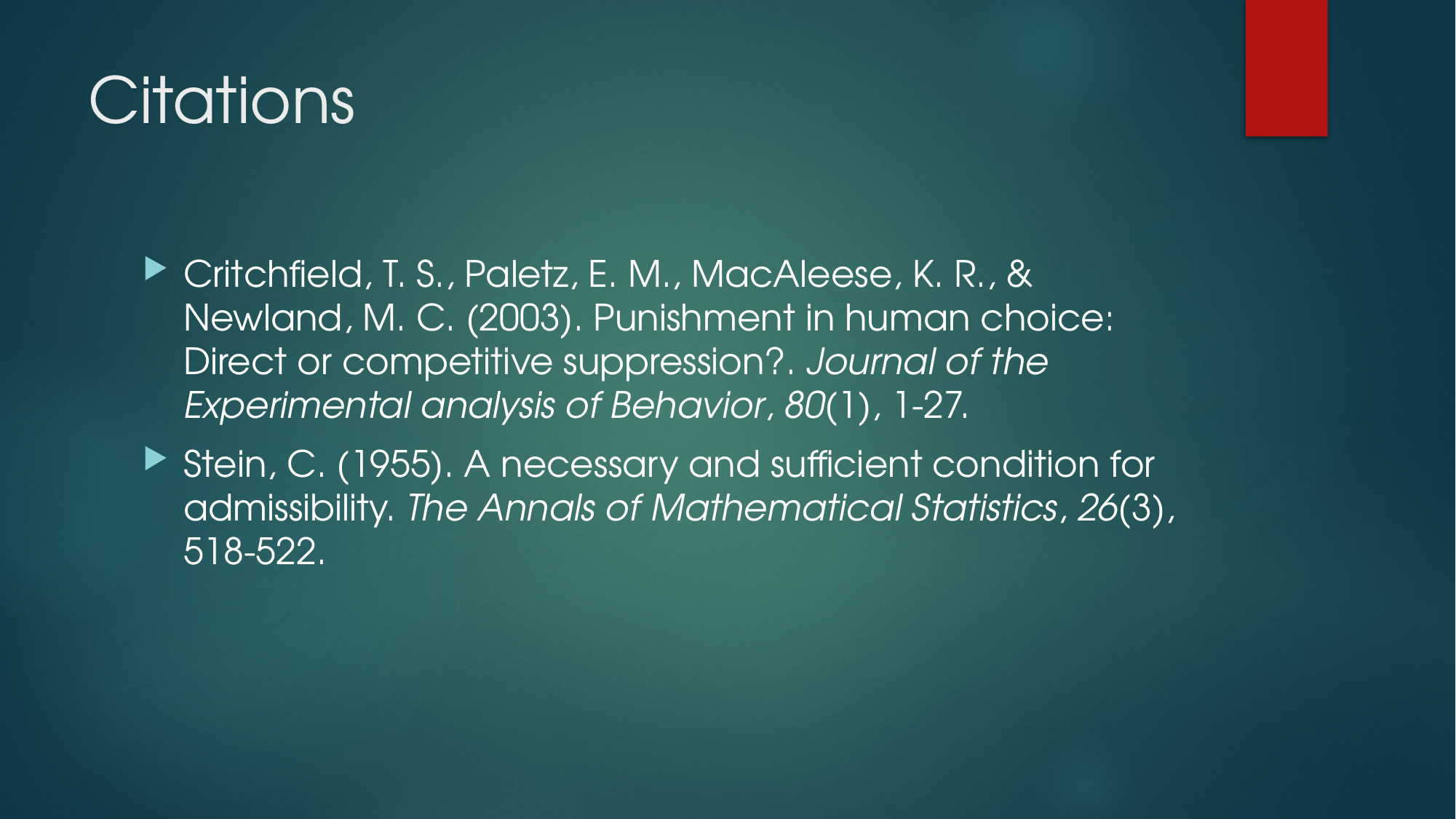

# Citations
Critchfield, T. S., Paletz, E. M., MacAleese, K. R., & Newland, M. C. (2003). Punishment in human choice: Direct or competitive suppression?. Journal of the Experimental analysis of Behavior, 80(1), 1-27.
Stein, C. (1955). A necessary and sufficient condition for admissibility. The Annals of Mathematical Statistics, 26(3), 518-522.